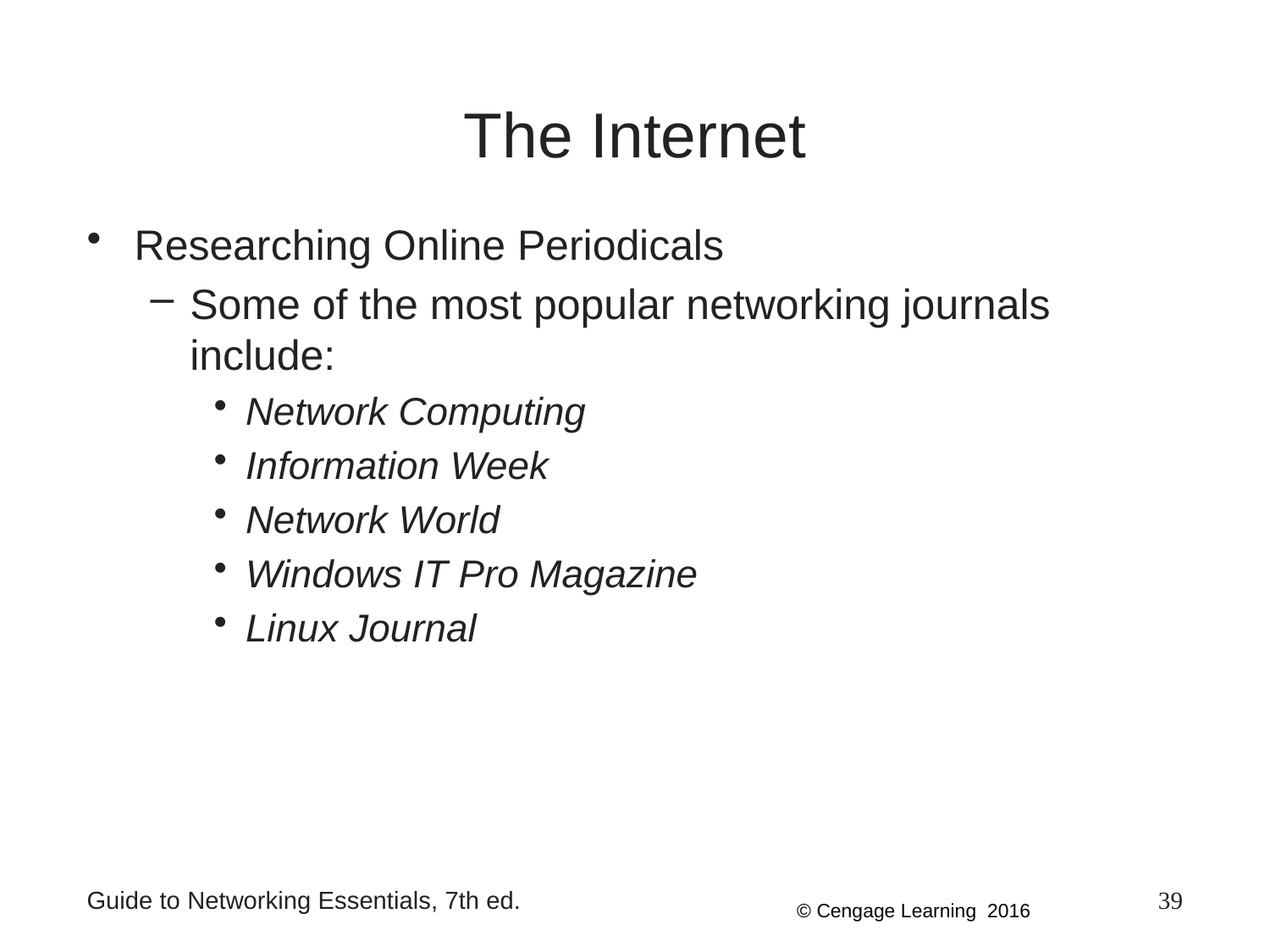

# The Internet
Researching Online Periodicals
Some of the most popular networking journals include:
Network Computing
Information Week
Network World
Windows IT Pro Magazine
Linux Journal
Guide to Networking Essentials, 7th ed.
39